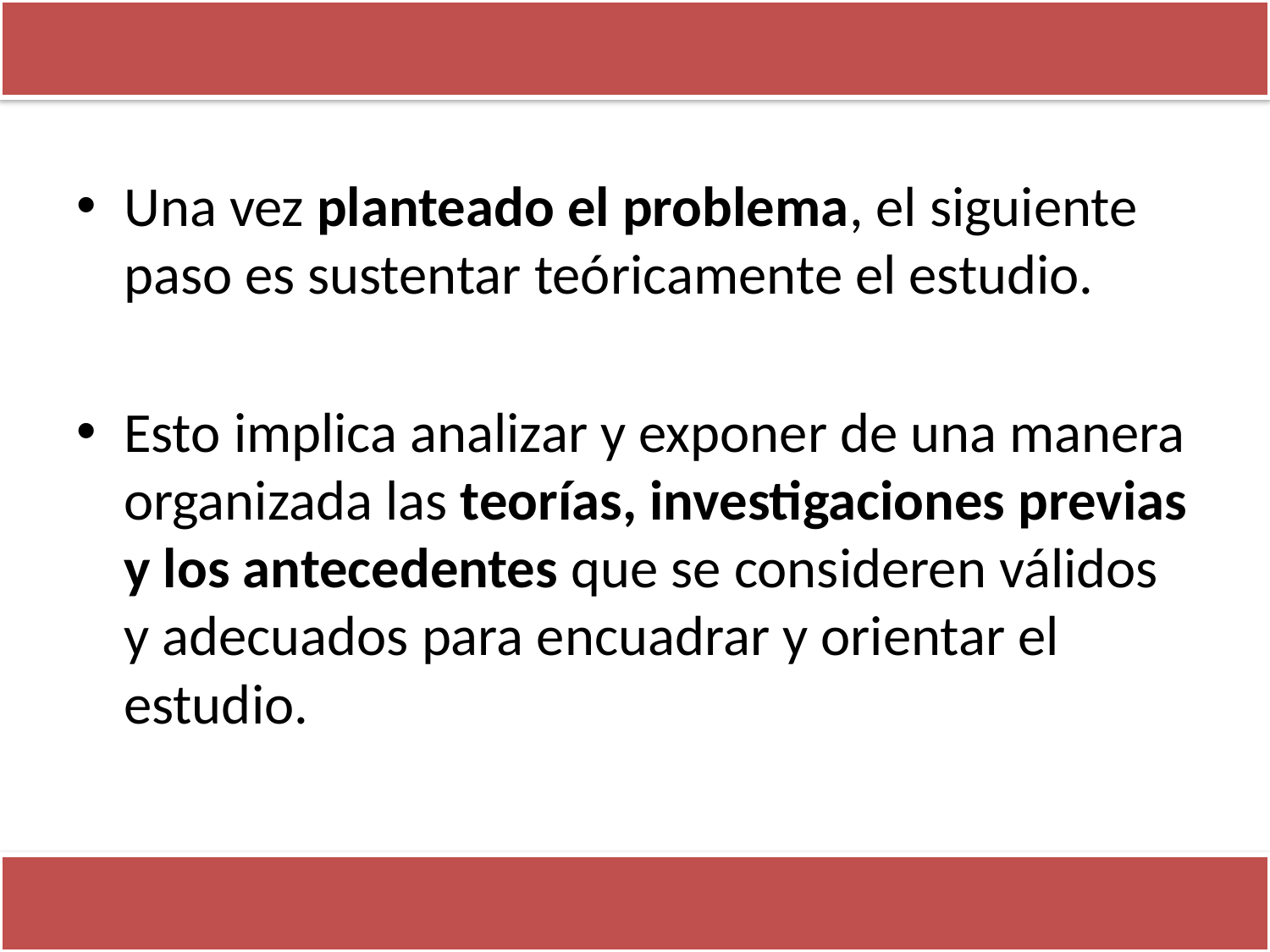

#
Una vez planteado el problema, el siguiente paso es sustentar teóricamente el estudio.

Esto implica analizar y exponer de una manera organizada las teorías, investigaciones previas y los antecedentes que se consideren válidos y adecuados para encuadrar y orientar el estudio.